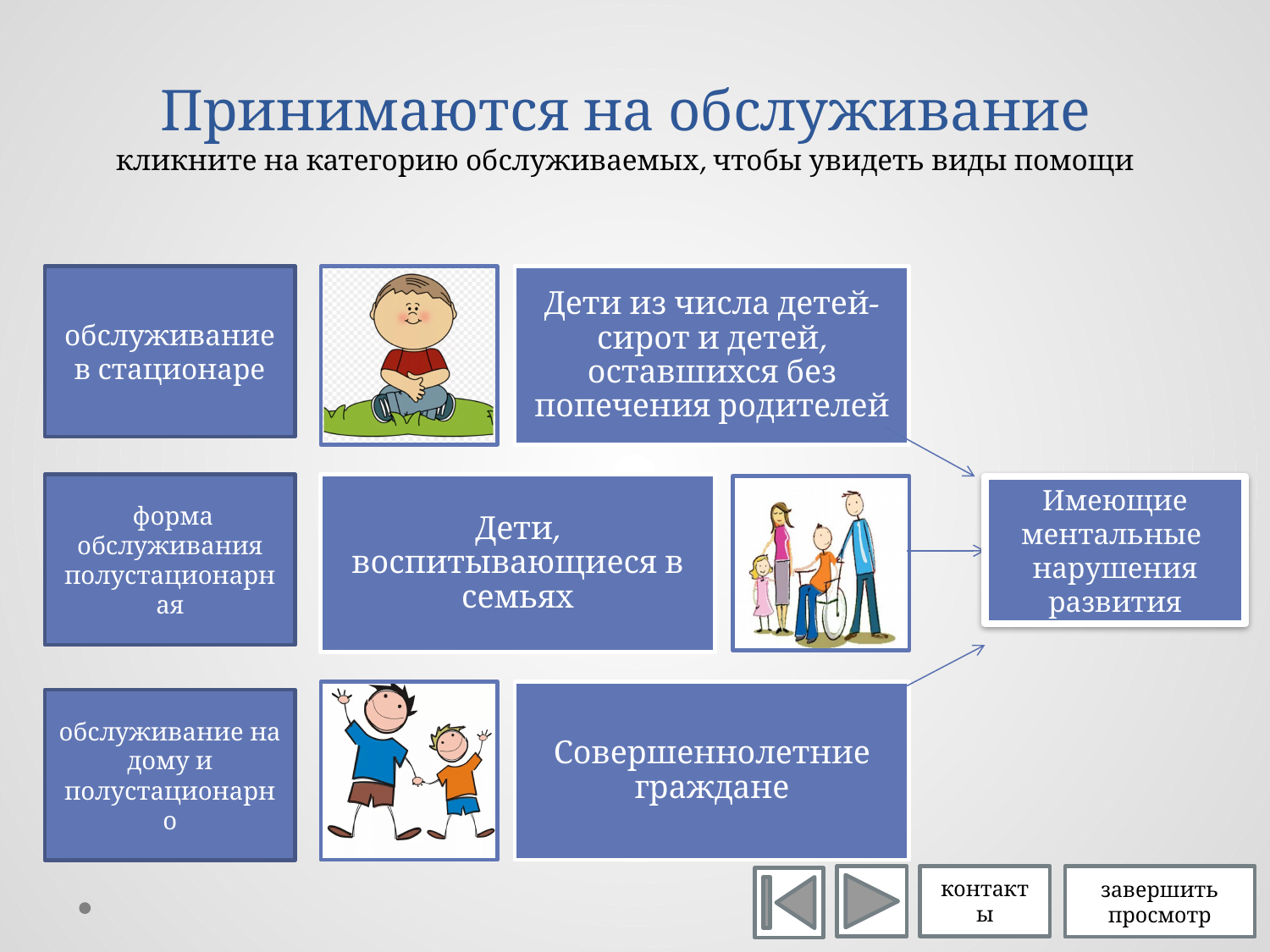

# Принимаются на обслуживание кликните на категорию обслуживаемых, чтобы увидеть виды помощи
обслуживание в стационаре
Дети из числа детей-сирот и детей, оставшихся без попечения родителей
Дети, воспитывающиеся в семьях
Совершеннолетние граждане
 форма обслуживания полустационарная
Имеющие
ментальные
нарушения
развития
обслуживание на дому и полустационарно

контакты
завершить
просмотр